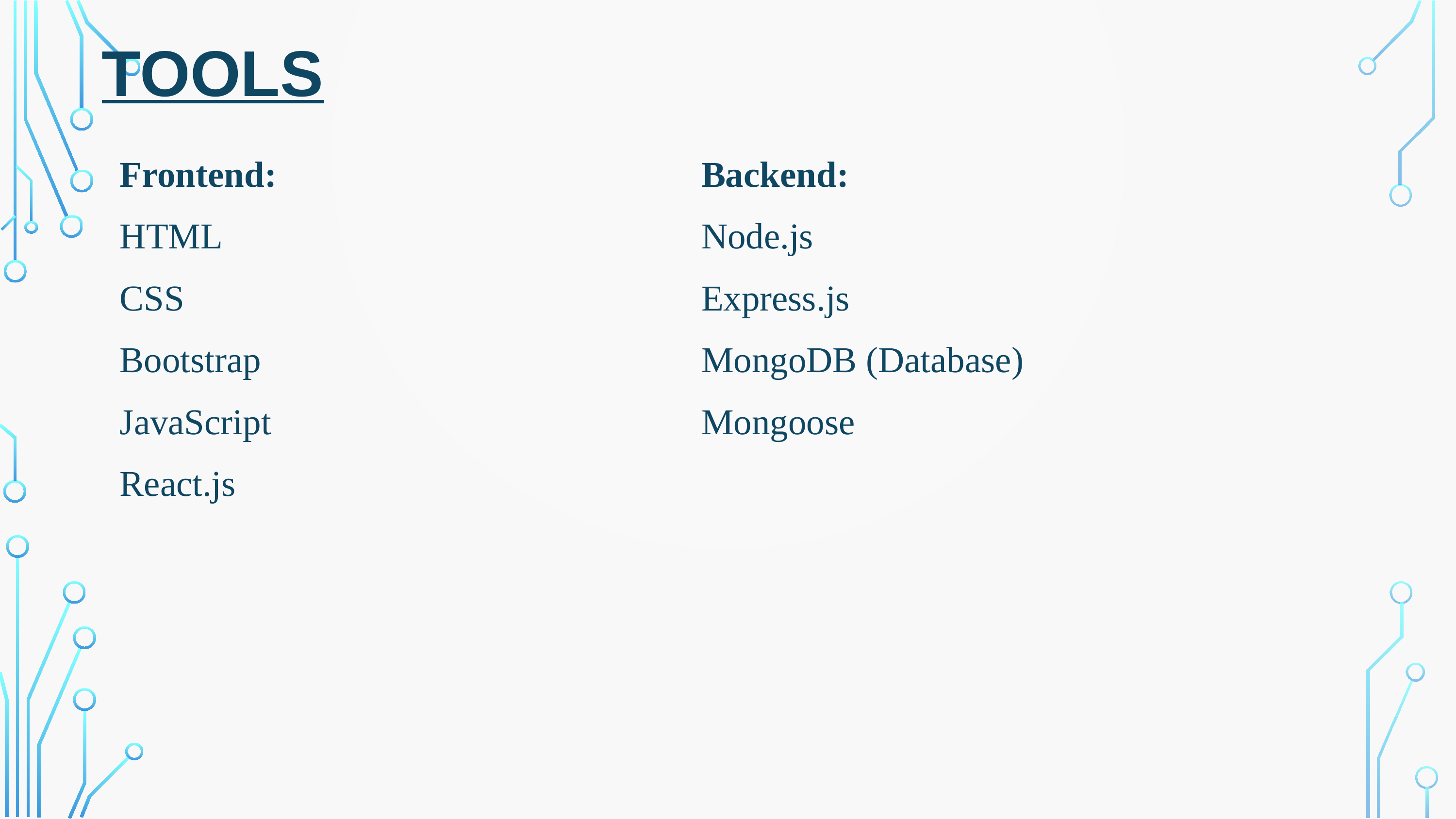

TOOLS
Frontend:
HTML
CSS
Bootstrap
JavaScript
React.js

Backend:
Node.js
Express.js
MongoDB (Database)
Mongoose